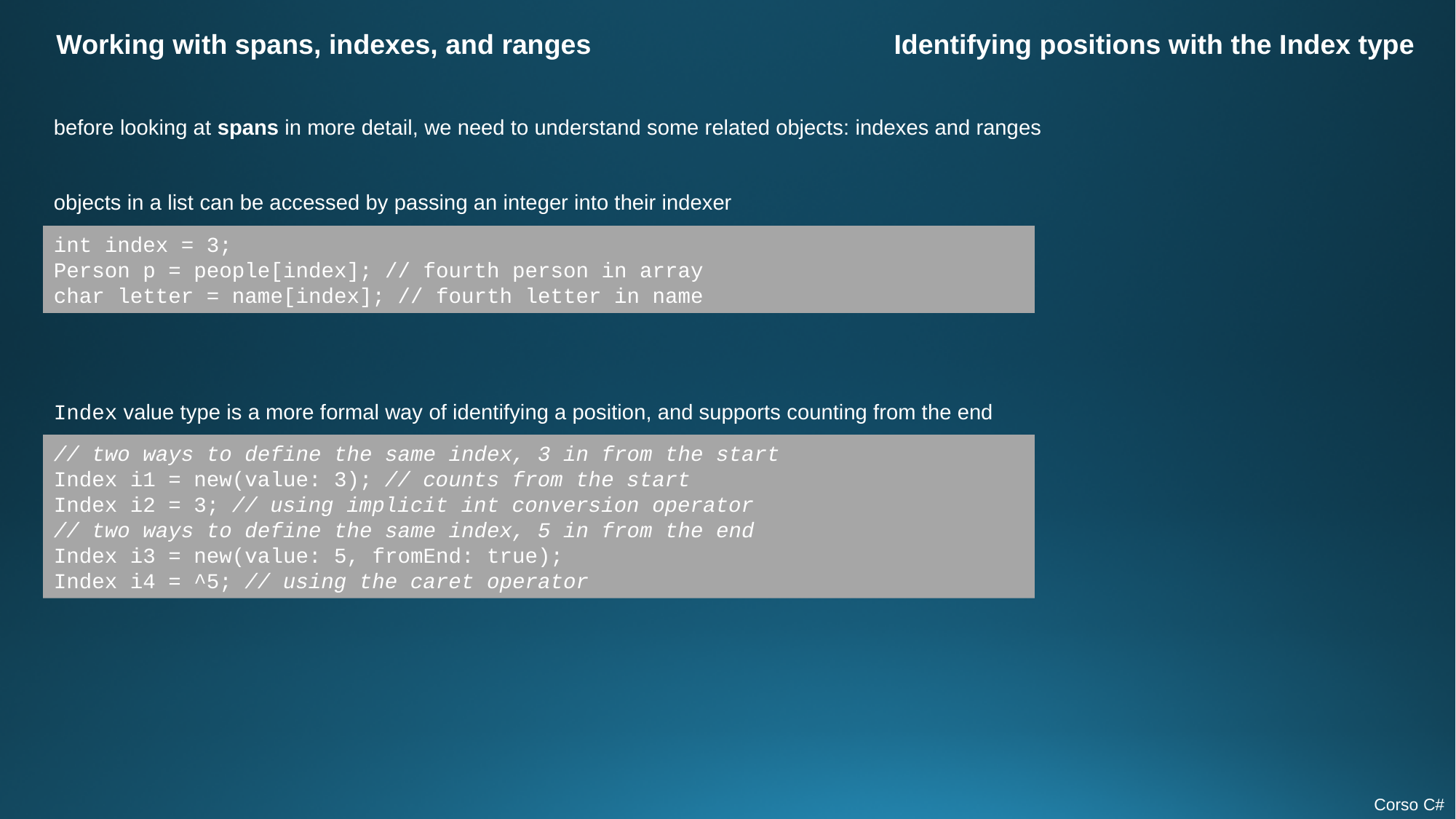

Working with spans, indexes, and ranges
Identifying positions with the Index type
before looking at spans in more detail, we need to understand some related objects: indexes and ranges
objects in a list can be accessed by passing an integer into their indexer
int index = 3;
Person p = people[index]; // fourth person in array
char letter = name[index]; // fourth letter in name
Index value type is a more formal way of identifying a position, and supports counting from the end
// two ways to define the same index, 3 in from the start
Index i1 = new(value: 3); // counts from the start
Index i2 = 3; // using implicit int conversion operator
// two ways to define the same index, 5 in from the end
Index i3 = new(value: 5, fromEnd: true);
Index i4 = ^5; // using the caret operator
Corso C#